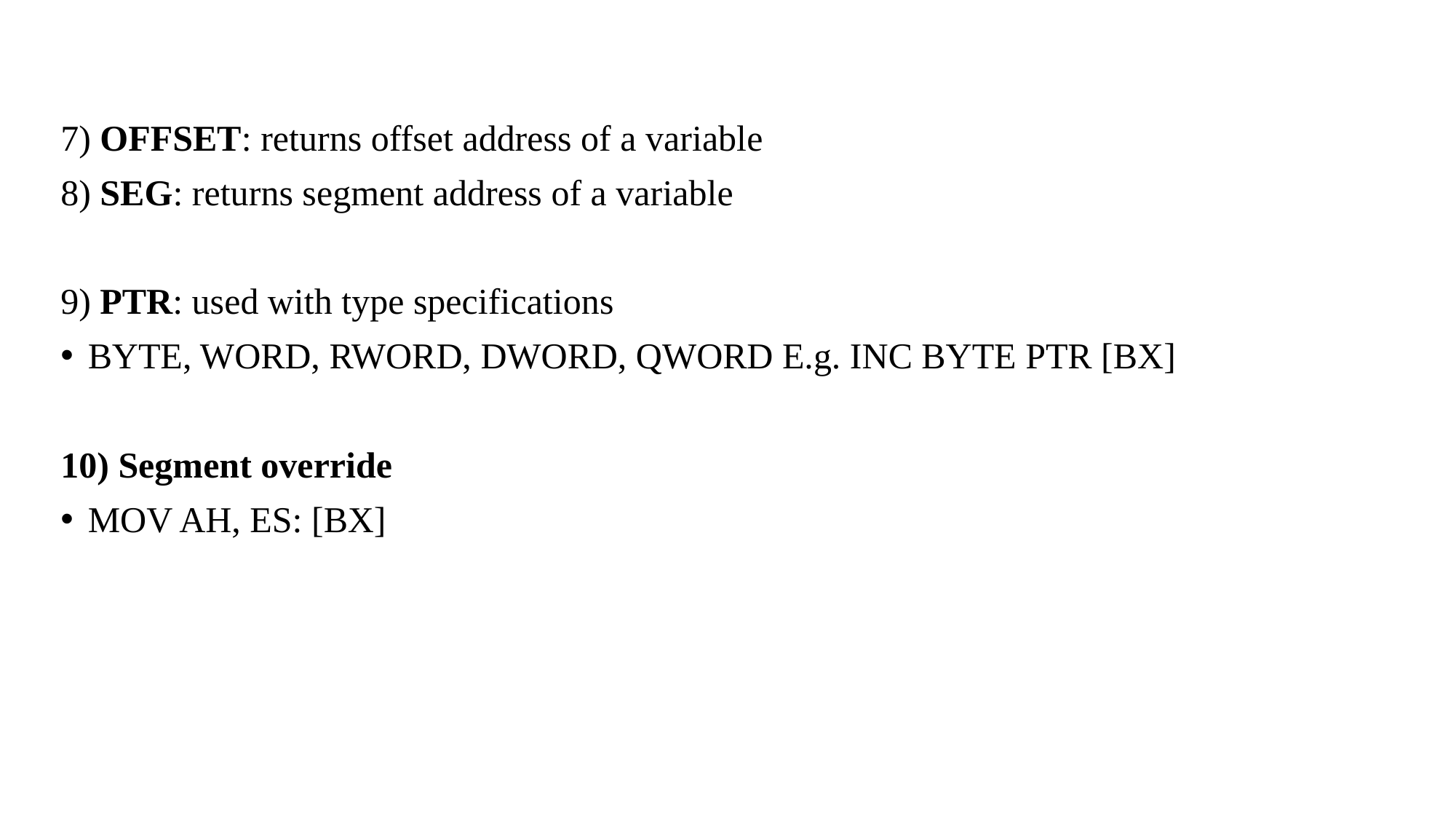

7) OFFSET: returns offset address of a variable
8) SEG: returns segment address of a variable

9) PTR: used with type specifications
BYTE, WORD, RWORD, DWORD, QWORD E.g. INC BYTE PTR [BX]

10) Segment override
MOV AH, ES: [BX]